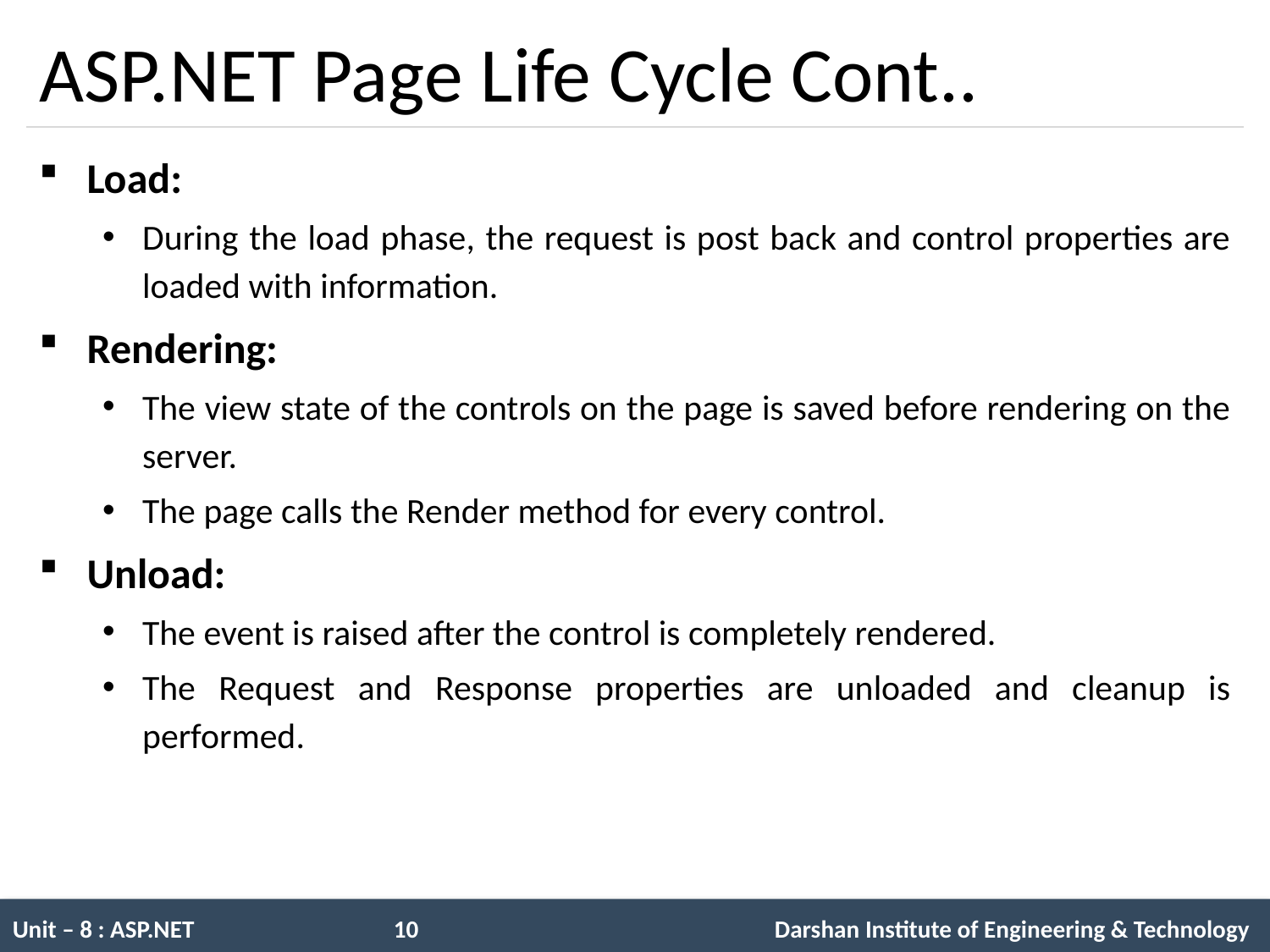

# ASP.NET Page Life Cycle Cont..
Load:
During the load phase, the request is post back and control properties are loaded with information.
Rendering:
The view state of the controls on the page is saved before rendering on the server.
The page calls the Render method for every control.
Unload:
The event is raised after the control is completely rendered.
The Request and Response properties are unloaded and cleanup is performed.